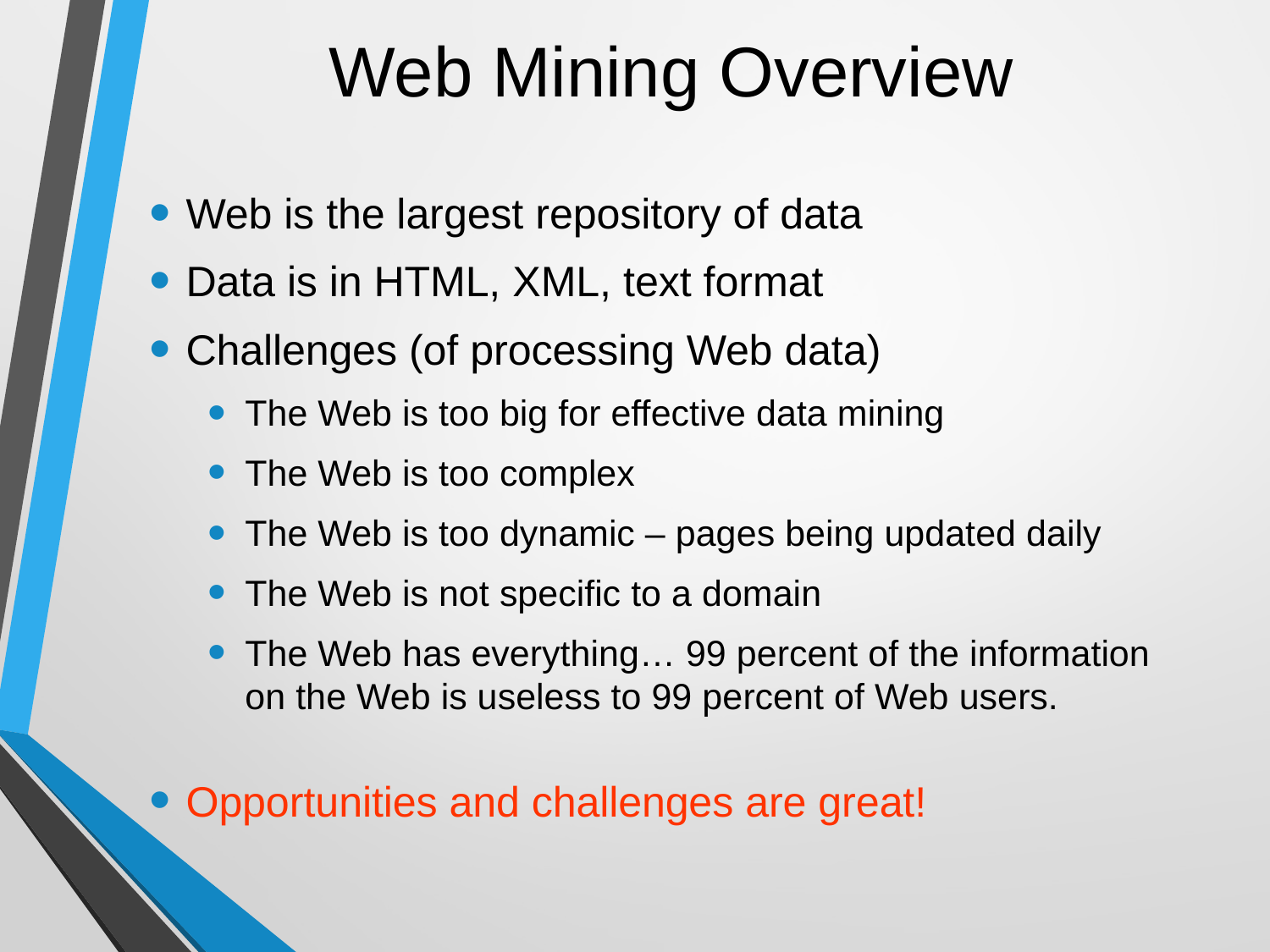

# Web Mining Overview
Web is the largest repository of data
Data is in HTML, XML, text format
Challenges (of processing Web data)
The Web is too big for effective data mining
The Web is too complex
The Web is too dynamic – pages being updated daily
The Web is not specific to a domain
The Web has everything… 99 percent of the information on the Web is useless to 99 percent of Web users.

Opportunities and challenges are great!